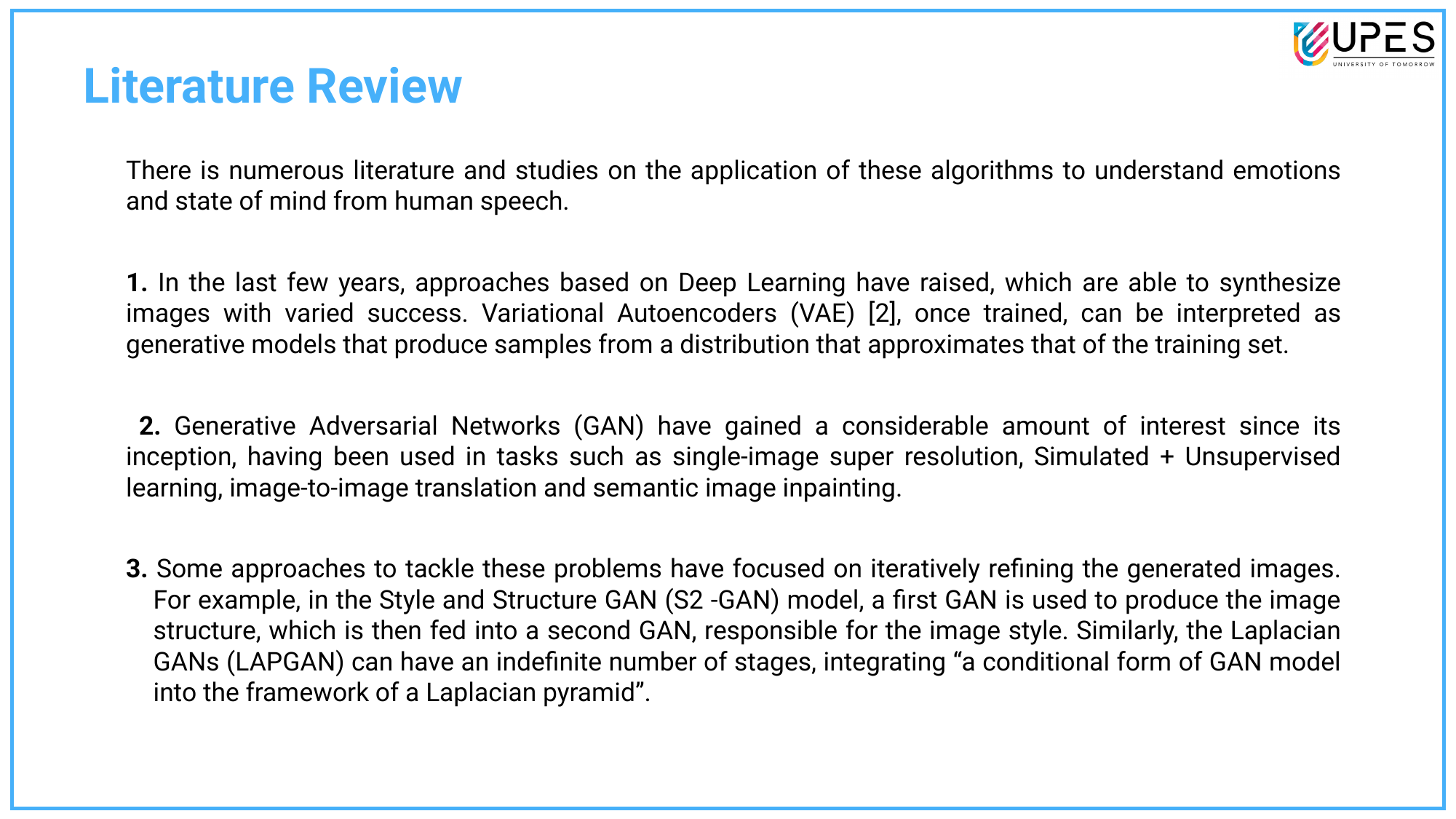

Literature Review
There is numerous literature and studies on the application of these algorithms to understand emotions and state of mind from human speech.

1. In the last few years, approaches based on Deep Learning have raised, which are able to synthesize images with varied success. Variational Autoencoders (VAE) [2], once trained, can be interpreted as generative models that produce samples from a distribution that approximates that of the training set.

 2. Generative Adversarial Networks (GAN) have gained a considerable amount of interest since its inception, having been used in tasks such as single-image super resolution, Simulated + Unsupervised learning, image-to-image translation and semantic image inpainting.

3. Some approaches to tackle these problems have focused on iteratively refining the generated images. For example, in the Style and Structure GAN (S2 -GAN) model, a first GAN is used to produce the image structure, which is then fed into a second GAN, responsible for the image style. Similarly, the Laplacian GANs (LAPGAN) can have an indefinite number of stages, integrating “a conditional form of GAN model into the framework of a Laplacian pyramid”.